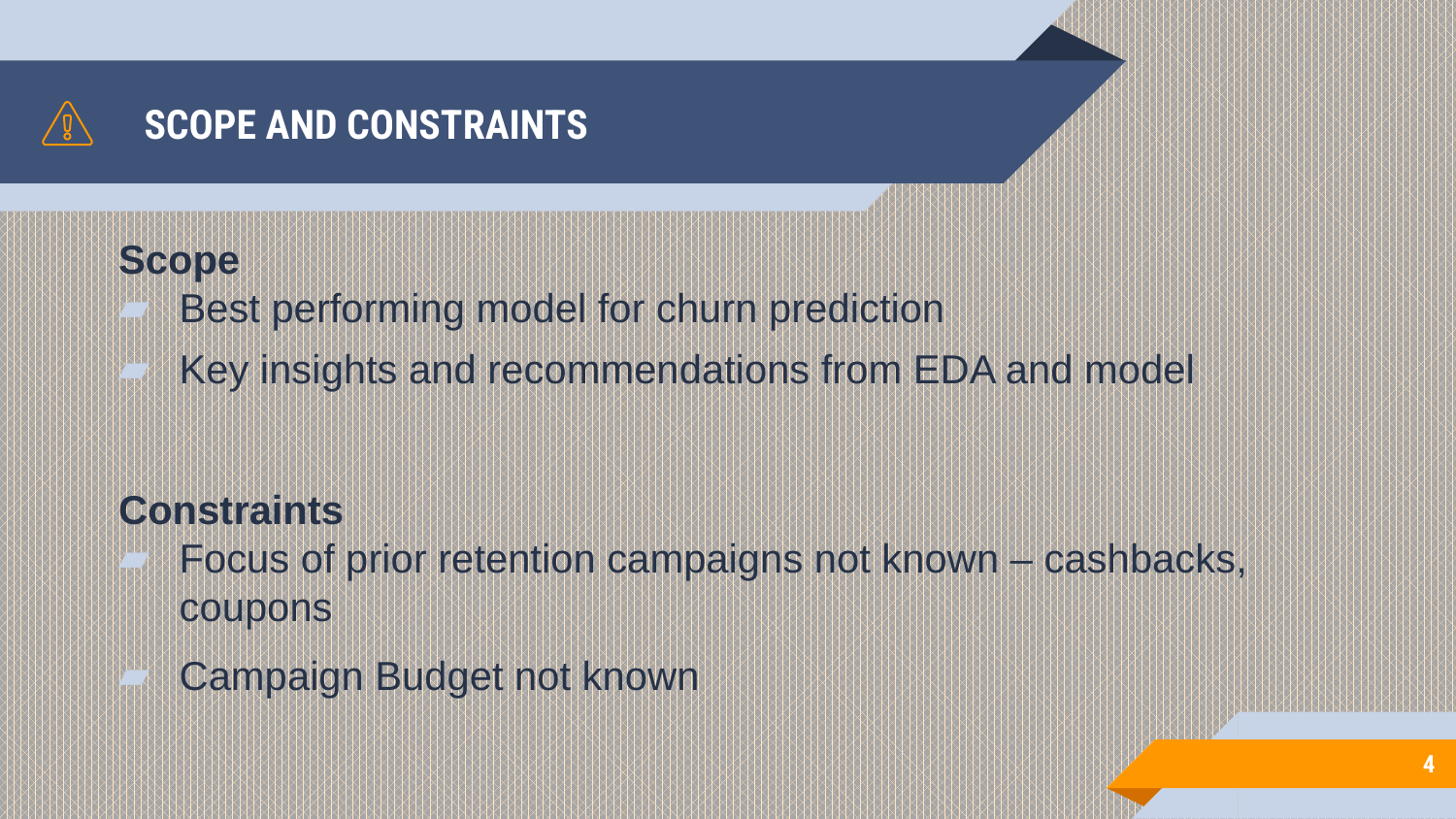

# SCOPE AND CONSTRAINTS

Scope
Best performing model for churn prediction
Key insights and recommendations from EDA and model

Constraints
Focus of prior retention campaigns not known – cashbacks, coupons
Campaign Budget not known
4